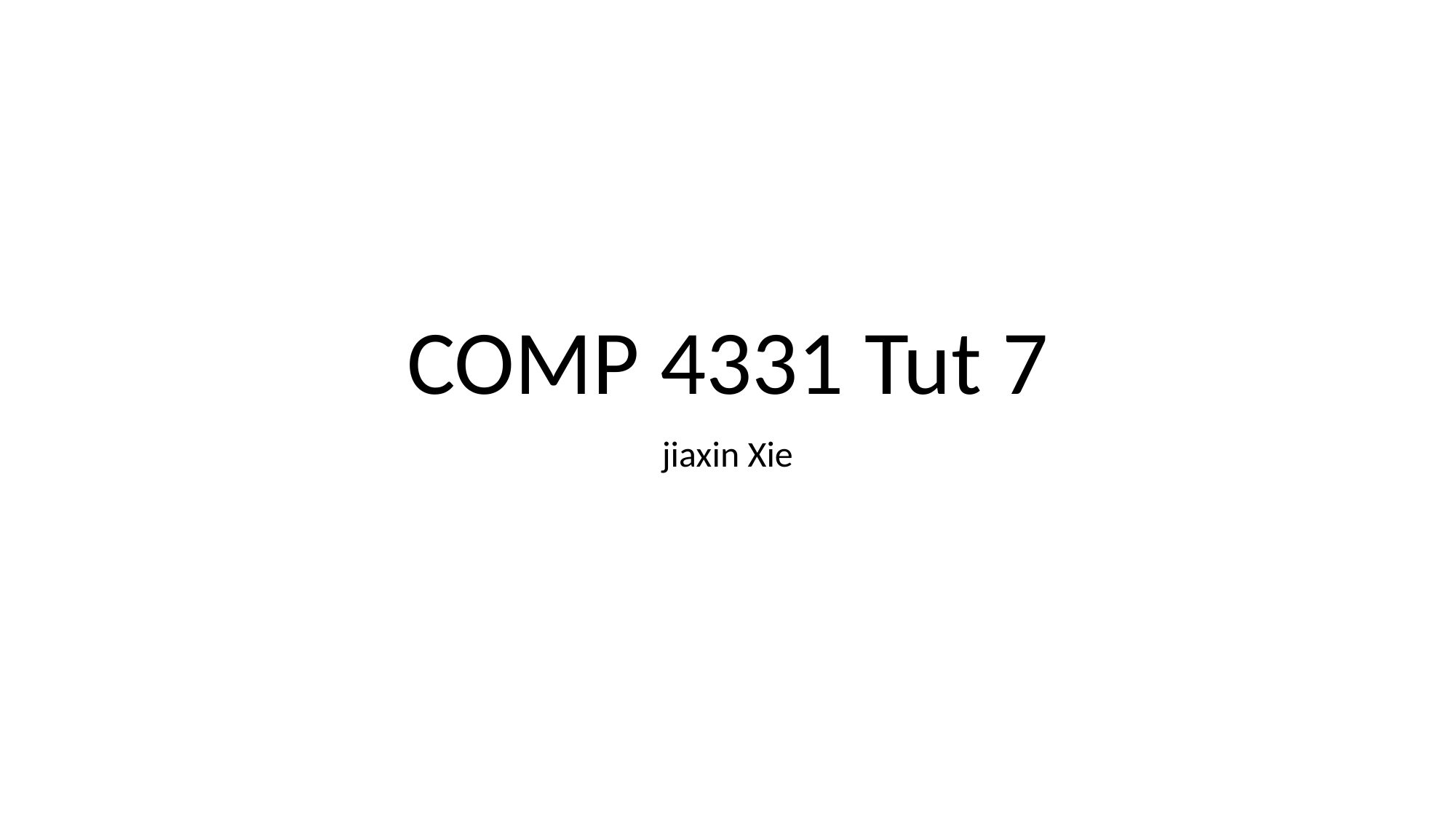

# COMP 4331 Tut 7
jiaxin Xie